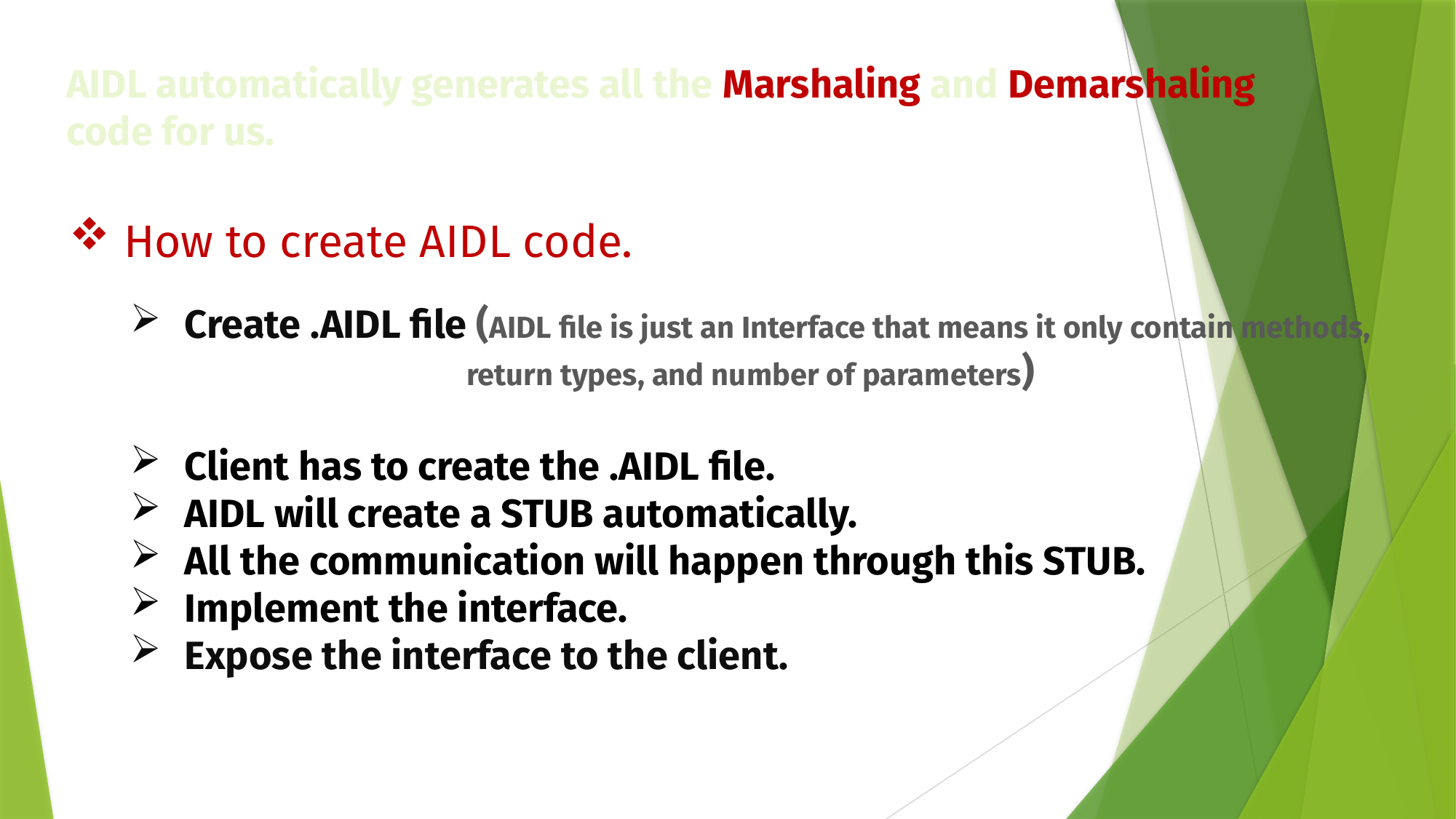

AIDL automatically generates all the Marshaling and Demarshaling code for us.
How to create AIDL code.
Create .AIDL file (AIDL file is just an Interface that means it only contain methods,
return types, and number of parameters)

Client has to create the .AIDL file.
AIDL will create a STUB automatically.
All the communication will happen through this STUB.
Implement the interface.
Expose the interface to the client.